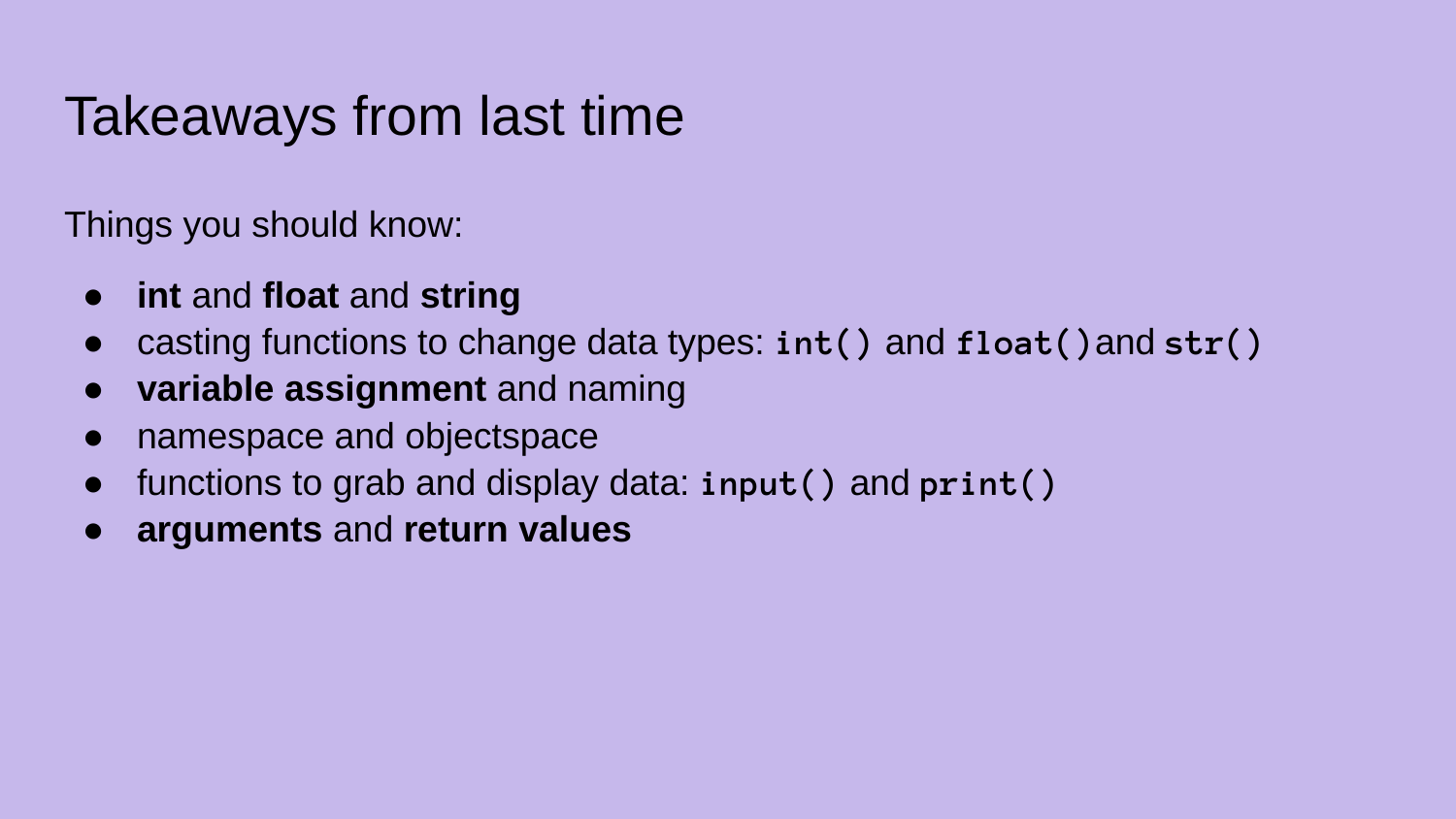

# Takeaways from last time
Things you should know:
int and float and string
casting functions to change data types: int() and float()and str()
variable assignment and naming
namespace and objectspace
functions to grab and display data: input() and print()
arguments and return values